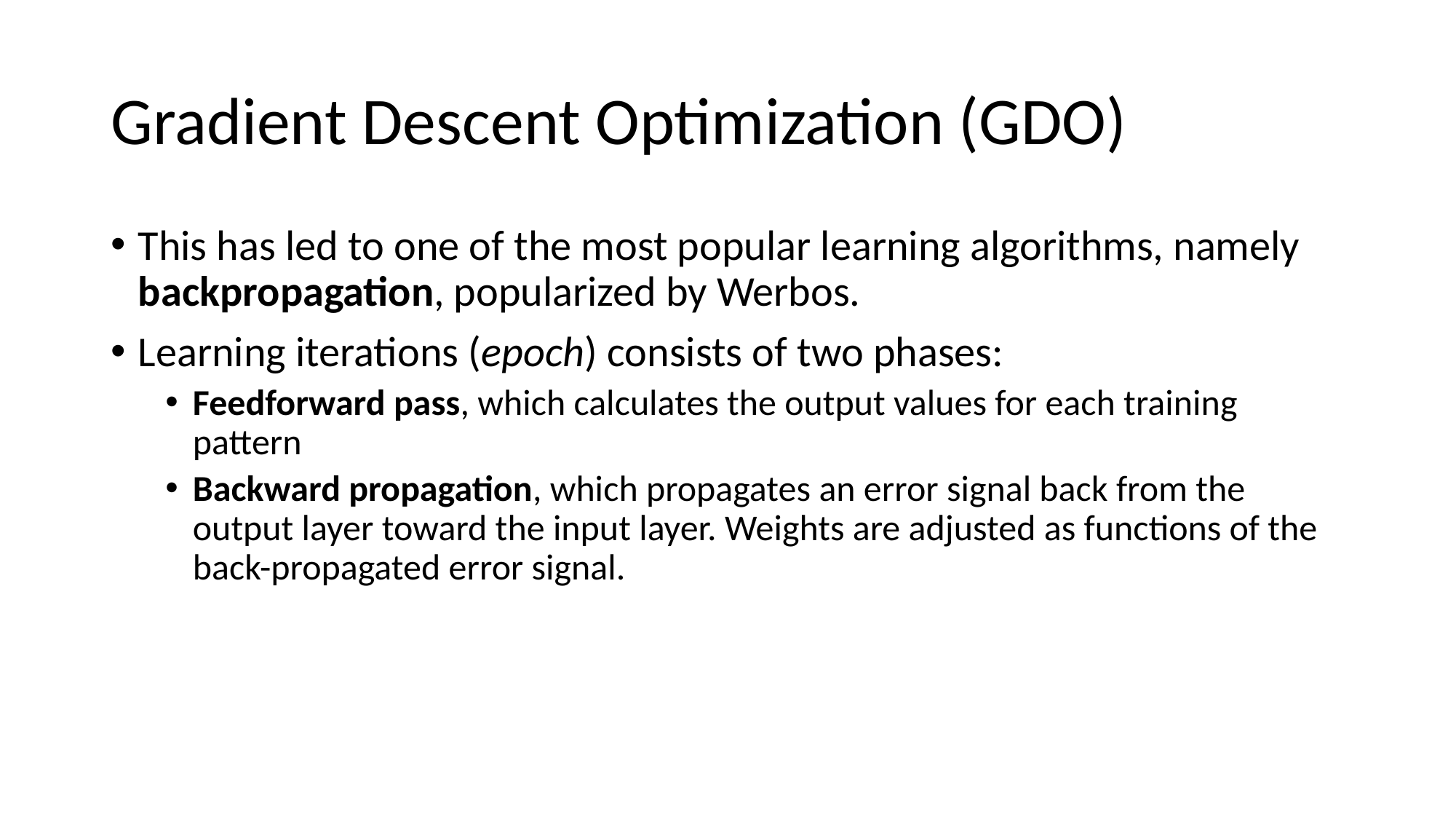

# Gradient Descent Optimization (GDO)
This has led to one of the most popular learning algorithms, namely backpropagation, popularized by Werbos.
Learning iterations (epoch) consists of two phases:
Feedforward pass, which calculates the output values for each training pattern
Backward propagation, which propagates an error signal back from the output layer toward the input layer. Weights are adjusted as functions of the back-propagated error signal.